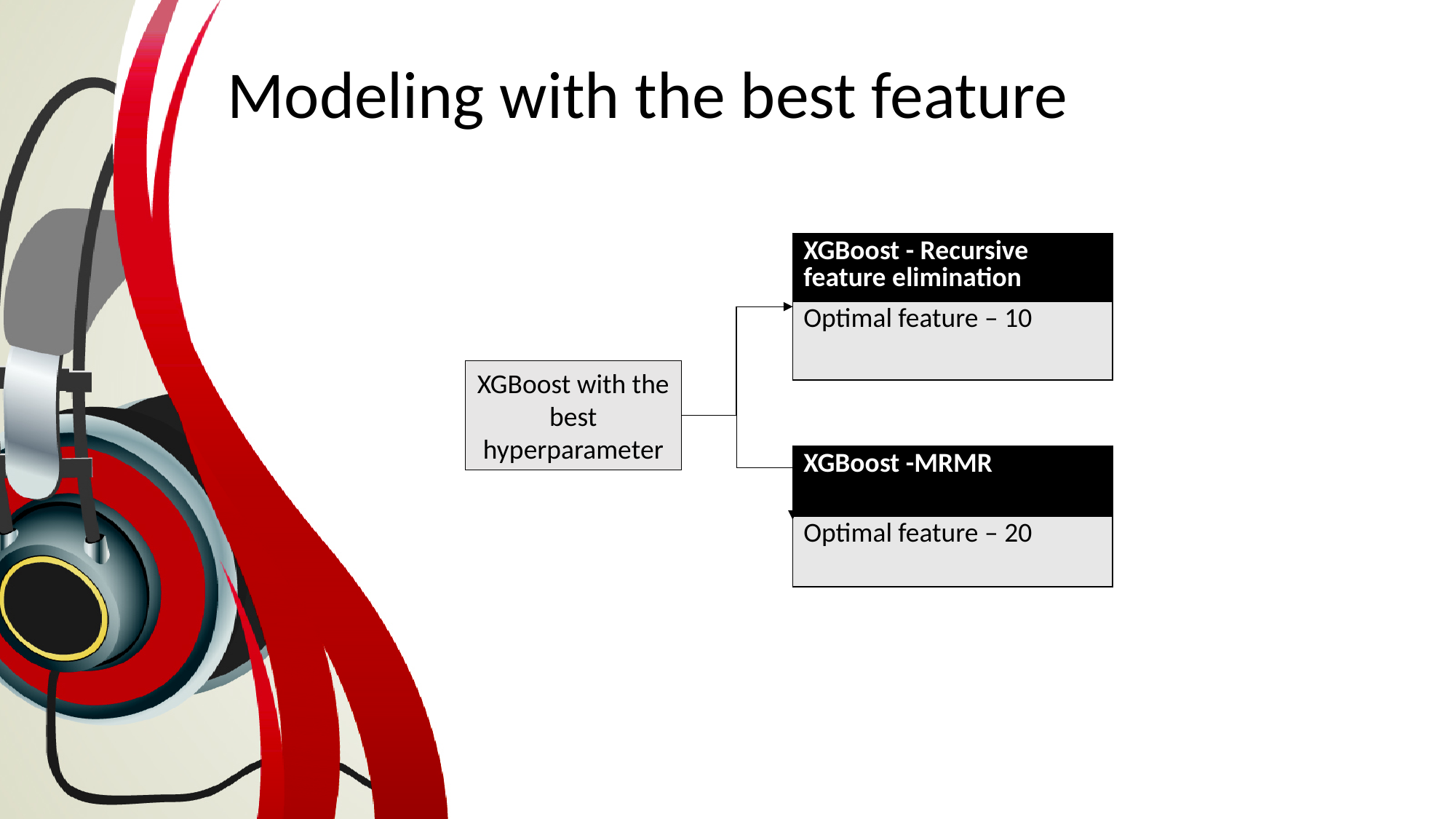

# Modeling with the best feature
| XGBoost - Recursive feature elimination |
| --- |
| Optimal feature – 10 |
XGBoost with the best hyperparameter
| XGBoost -MRMR |
| --- |
| Optimal feature – 20 |